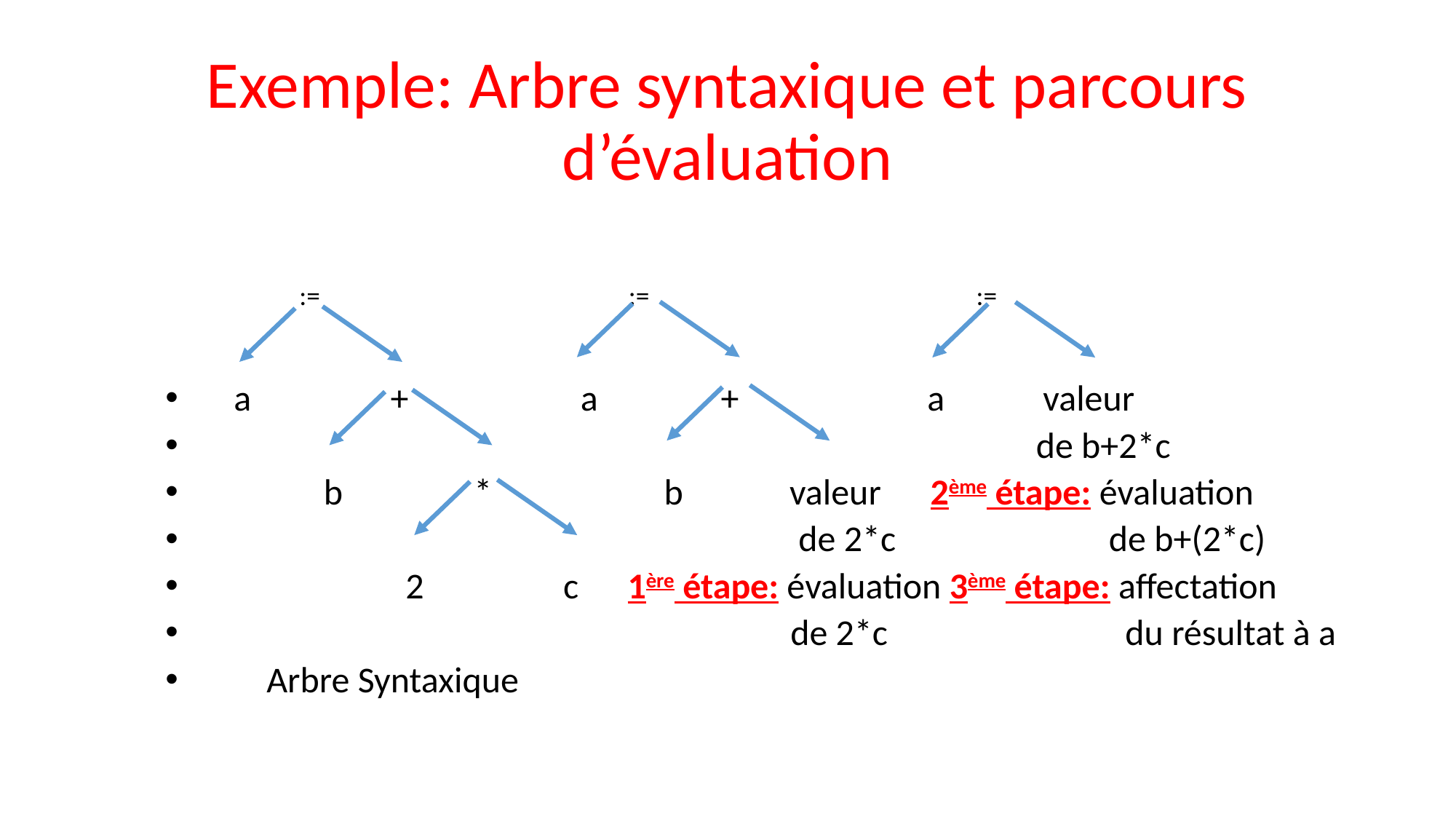

# Exemple: Arbre syntaxique et parcours d’évaluation

    :=                                                  :=                                                     :=

     a                 +                     a               +                       a            valeur
                                                                                                       de b+2*c
                b                *                     b             valeur      2ème étape: évaluation
                                                                          de 2*c                          de b+(2*c)
                          2                 c      1ère étape: évaluation 3ème étape: affectation
                                                                         de 2*c                             du résultat à a
         Arbre Syntaxique